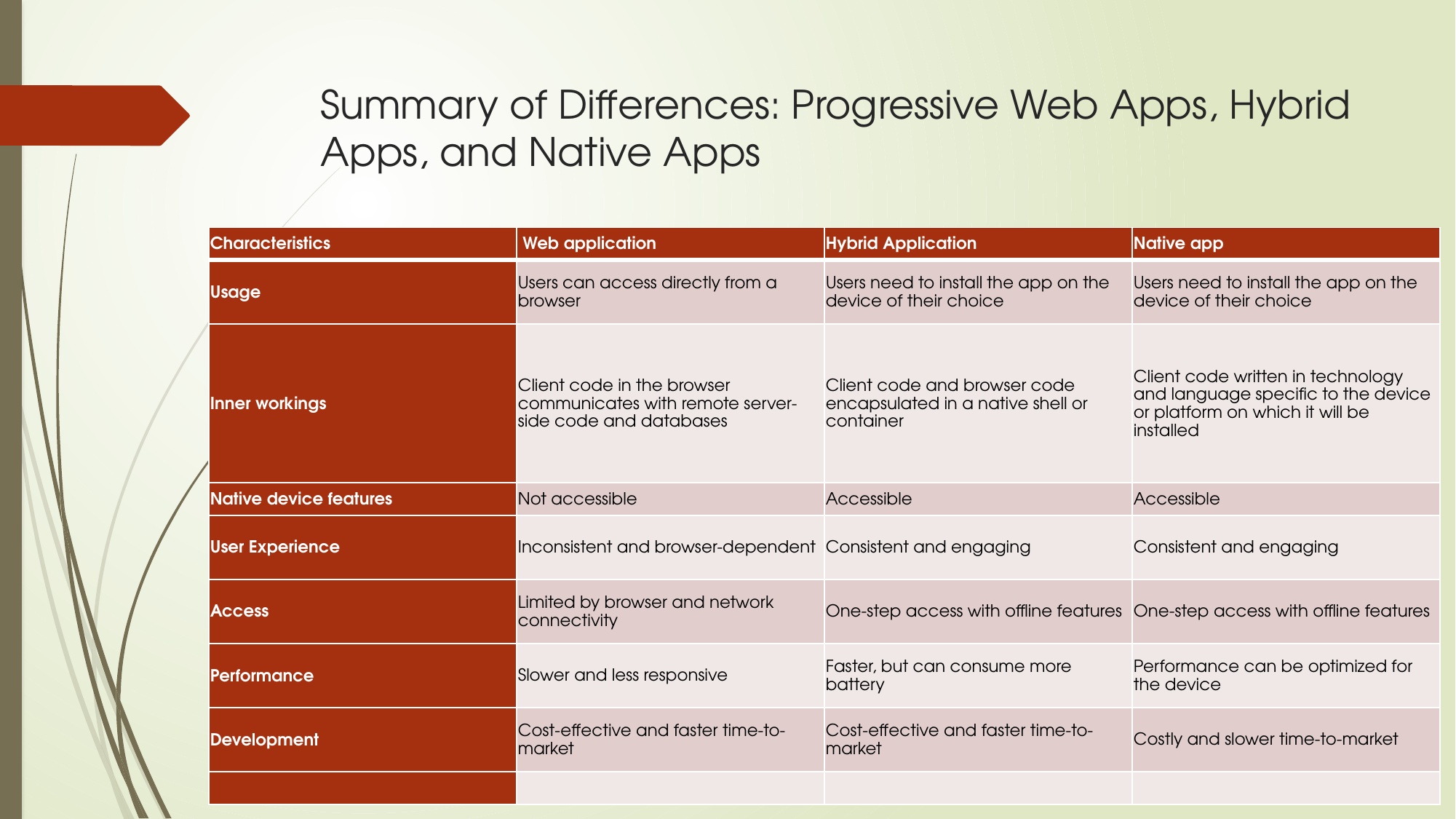

# Summary of Differences: Progressive Web Apps, Hybrid Apps, and Native Apps
| Characteristics | Web application | Hybrid Application | Native app |
| --- | --- | --- | --- |
| Usage | Users can access directly from a browser | Users need to install the app on the device of their choice | Users need to install the app on the device of their choice |
| Inner workings | Client code in the browser communicates with remote server-side code and databases | Client code and browser code encapsulated in a native shell or container | Client code written in technology and language specific to the device or platform on which it will be installed |
| Native device features | Not accessible | Accessible | Accessible |
| User Experience | Inconsistent and browser-dependent | Consistent and engaging | Consistent and engaging |
| Access | Limited by browser and network connectivity | One-step access with offline features | One-step access with offline features |
| Performance | Slower and less responsive | Faster, but can consume more battery | Performance can be optimized for the device |
| Development | Cost-effective and faster time-to-market | Cost-effective and faster time-to-market | Costly and slower time-to-market |
|  |  |  |  |